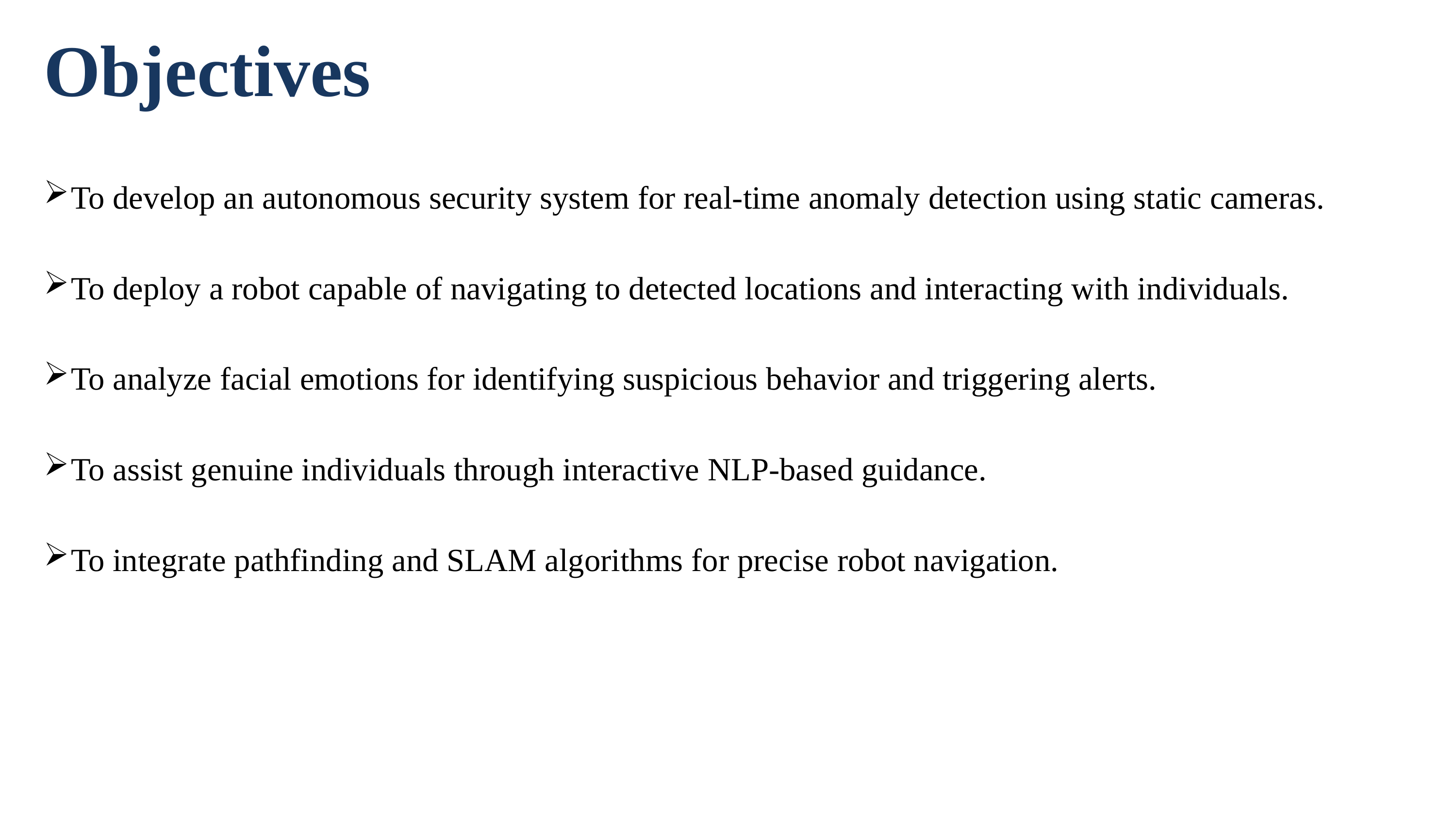

# Objectives

To develop an autonomous security system for real-time anomaly detection using static cameras.

To deploy a robot capable of navigating to detected locations and interacting with individuals.

To analyze facial emotions for identifying suspicious behavior and triggering alerts.

To assist genuine individuals through interactive NLP-based guidance.

To integrate pathfinding and SLAM algorithms for precise robot navigation.